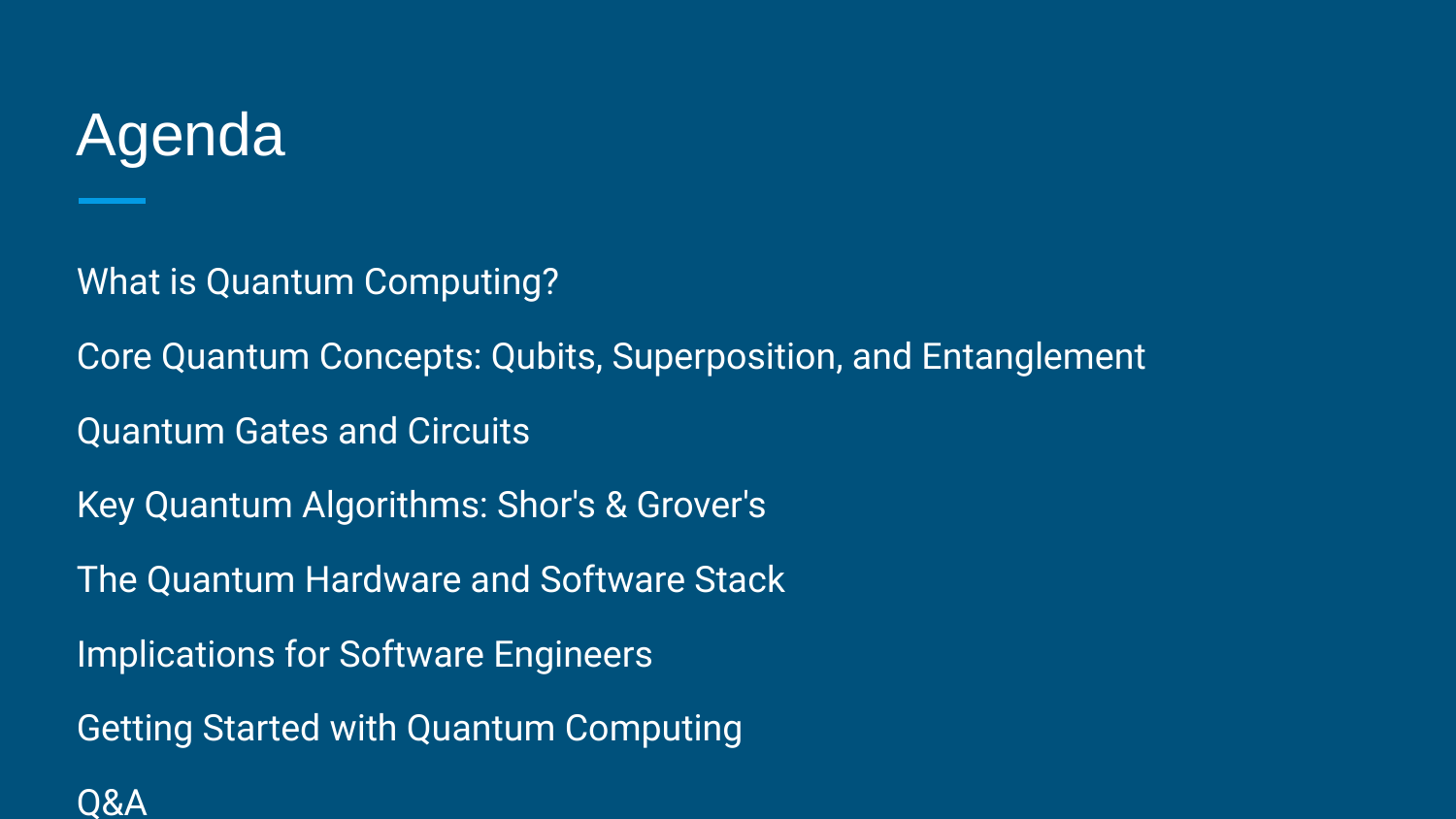

# Agenda
What is Quantum Computing?
Core Quantum Concepts: Qubits, Superposition, and Entanglement
Quantum Gates and Circuits
Key Quantum Algorithms: Shor's & Grover's
The Quantum Hardware and Software Stack
Implications for Software Engineers
Getting Started with Quantum Computing
Q&A